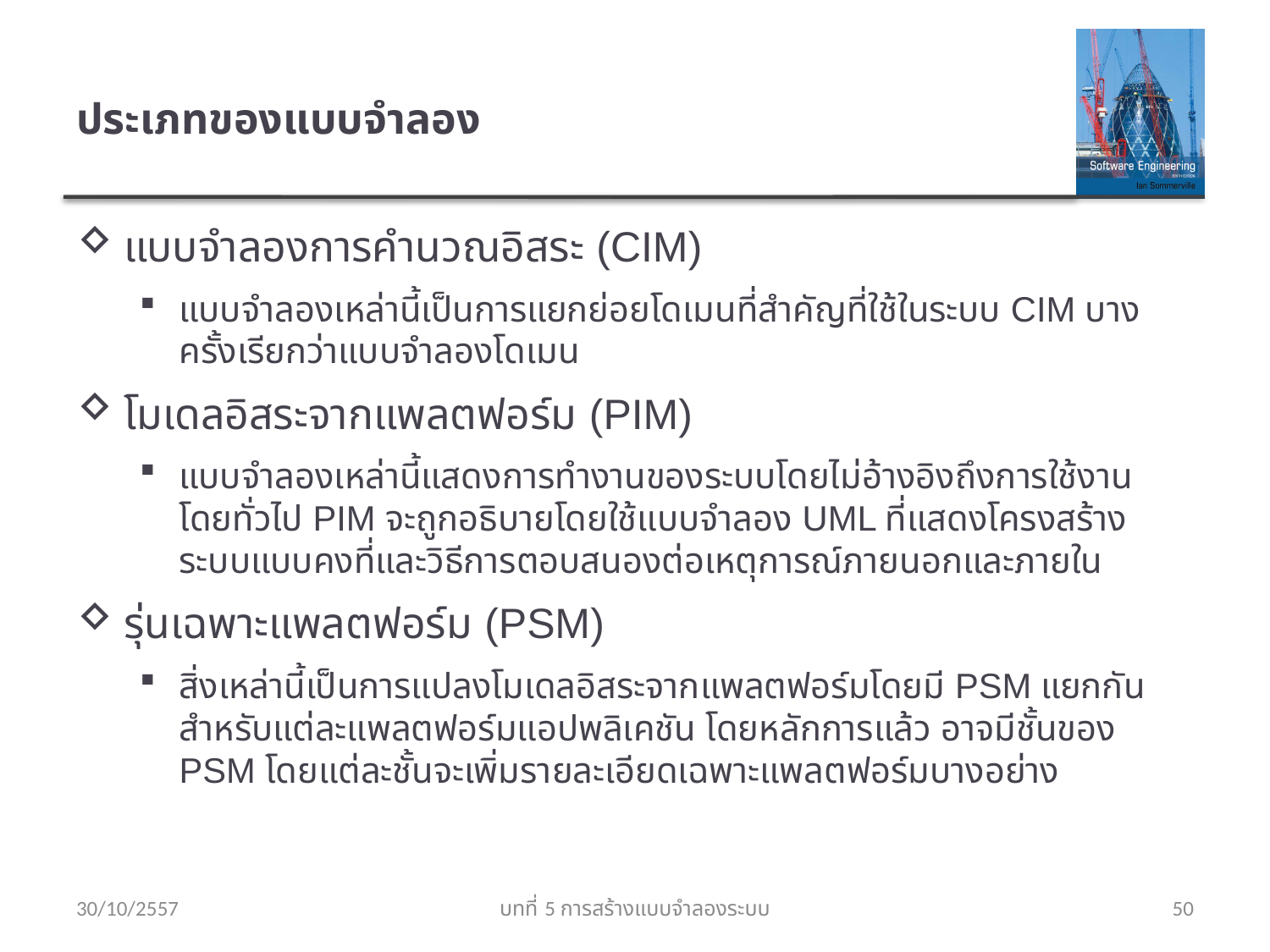

# ประเภทของแบบจำลอง
แบบจำลองการคำนวณอิสระ (CIM)
แบบจำลองเหล่านี้เป็นการแยกย่อยโดเมนที่สำคัญที่ใช้ในระบบ CIM บางครั้งเรียกว่าแบบจำลองโดเมน
โมเดลอิสระจากแพลตฟอร์ม (PIM)
แบบจำลองเหล่านี้แสดงการทำงานของระบบโดยไม่อ้างอิงถึงการใช้งาน โดยทั่วไป PIM จะถูกอธิบายโดยใช้แบบจำลอง UML ที่แสดงโครงสร้างระบบแบบคงที่และวิธีการตอบสนองต่อเหตุการณ์ภายนอกและภายใน
รุ่นเฉพาะแพลตฟอร์ม (PSM)
สิ่งเหล่านี้เป็นการแปลงโมเดลอิสระจากแพลตฟอร์มโดยมี PSM แยกกันสำหรับแต่ละแพลตฟอร์มแอปพลิเคชัน โดยหลักการแล้ว อาจมีชั้นของ PSM โดยแต่ละชั้นจะเพิ่มรายละเอียดเฉพาะแพลตฟอร์มบางอย่าง
30/10/2557
บทที่ 5 การสร้างแบบจำลองระบบ
50